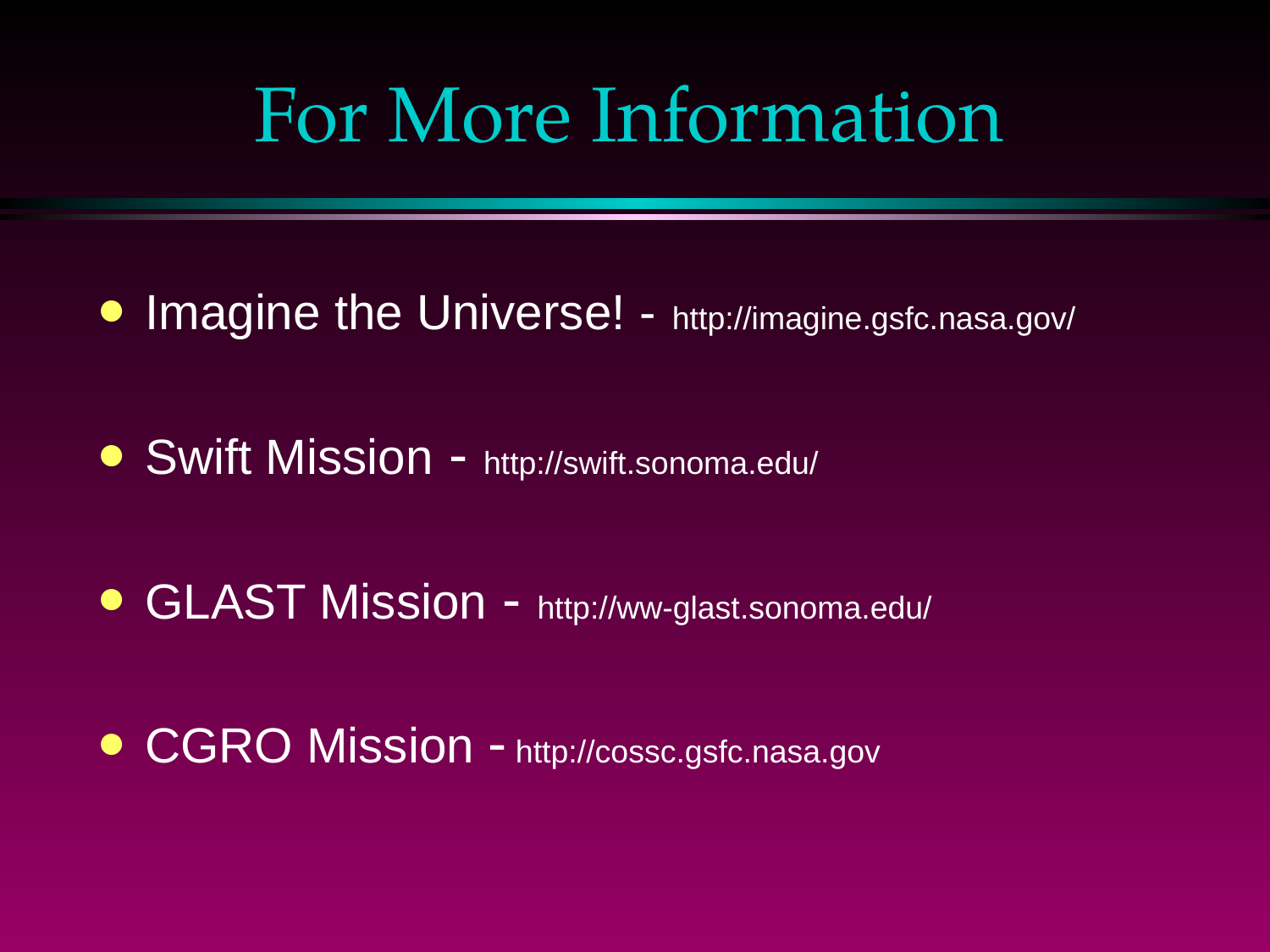

# For More Information
Imagine the Universe! - http://imagine.gsfc.nasa.gov/

Swift Mission - http://swift.sonoma.edu/

GLAST Mission - http://ww-glast.sonoma.edu/

CGRO Mission - http://cossc.gsfc.nasa.gov